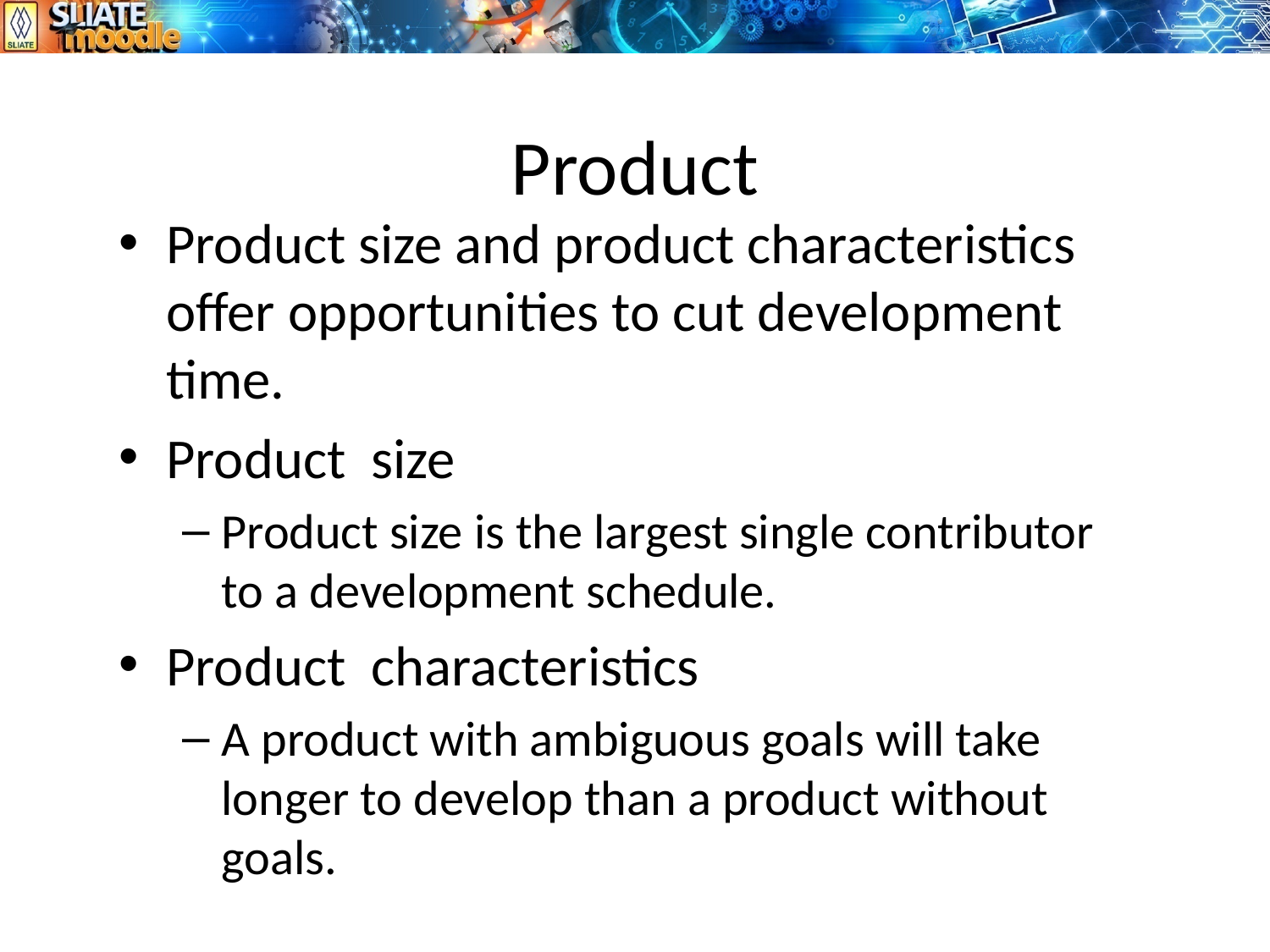

# Product
Product size and product characteristics offer opportunities to cut development time.
Product  size
Product size is the largest single contributor to a development schedule.
Product  characteristics
A product with ambiguous goals will take longer to develop than a product without goals.